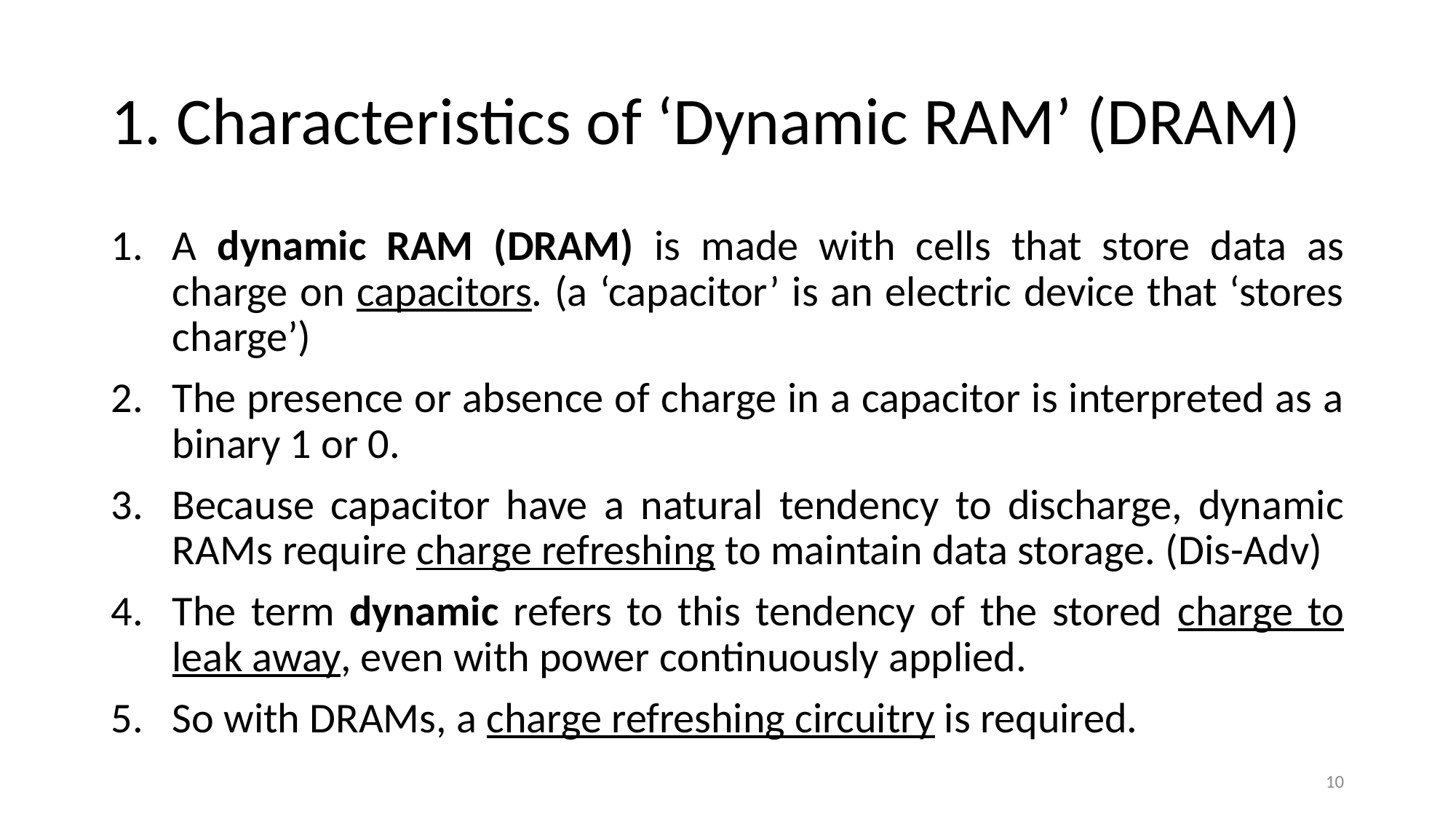

# 1. Characteristics of ‘Dynamic RAM’ (DRAM)
A dynamic RAM (DRAM) is made with cells that store data as charge on capacitors. (a ‘capacitor’ is an electric device that ‘stores charge’)
The presence or absence of charge in a capacitor is interpreted as a binary 1 or 0.
Because capacitor have a natural tendency to discharge, dynamic RAMs require charge refreshing to maintain data storage. (Dis-Adv)
The term dynamic refers to this tendency of the stored charge to leak away, even with power continuously applied.
So with DRAMs, a charge refreshing circuitry is required.
10